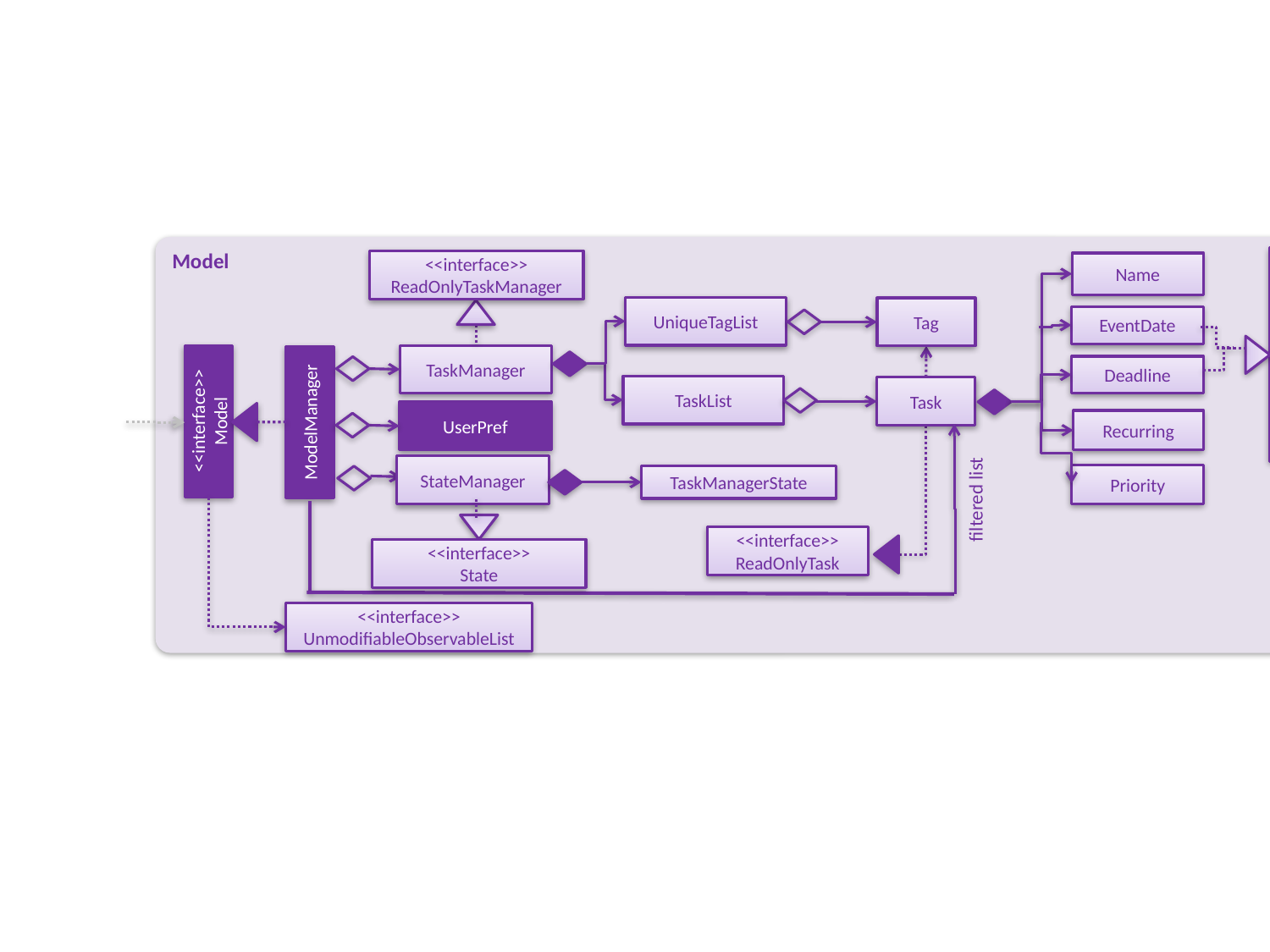

Model
<<interface>>
ReadOnlyTaskManager
Name
UniqueTagList
Tag

EventDate

<<interface>>
Date

TaskManager

Deadline

TaskList
Task

<<interface>>
Model
ModelManager
UserPref

Recurring

StateManager
Priority
TaskManagerState

filtered list

<<interface>>
ReadOnlyTask
<<interface>>
State

<<interface>>
UnmodifiableObservableList